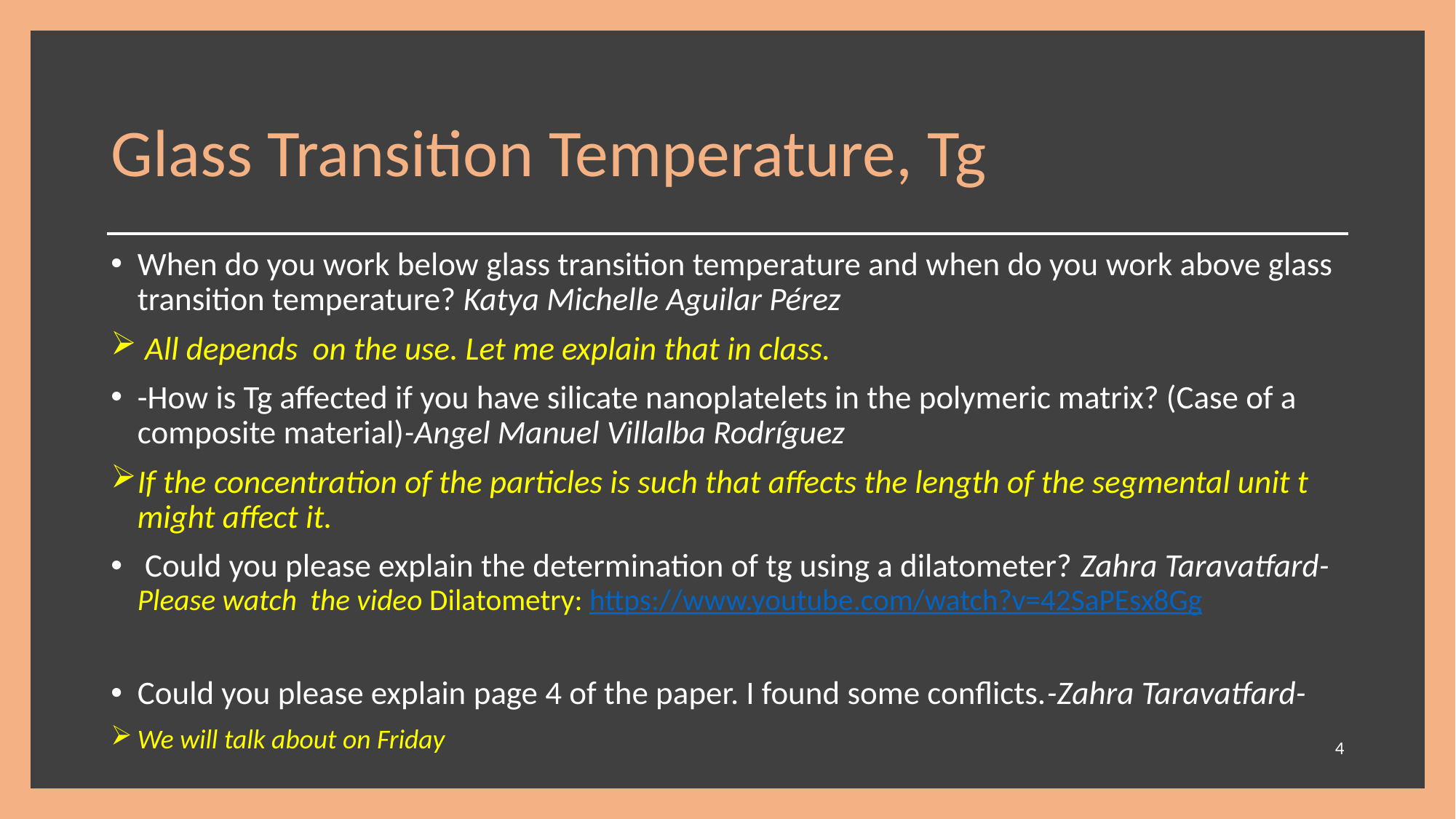

# Glass Transition Temperature, Tg
When do you work below glass transition temperature and when do you work above glass transition temperature? Katya Michelle Aguilar Pérez
 All depends  on the use. Let me explain that in class.
-How is Tg affected if you have silicate nanoplatelets in the polymeric matrix? (Case of a composite material)-Angel Manuel Villalba Rodríguez
If the concentration of the particles is such that affects the length of the segmental unit t might affect it.
 Could you please explain the determination of tg using a dilatometer? Zahra Taravatfard-Please watch  the video Dilatometry: https://www.youtube.com/watch?v=42SaPEsx8Gg

Could you please explain page 4 of the paper. I found some conflicts.-Zahra Taravatfard-
We will talk about on Friday

4